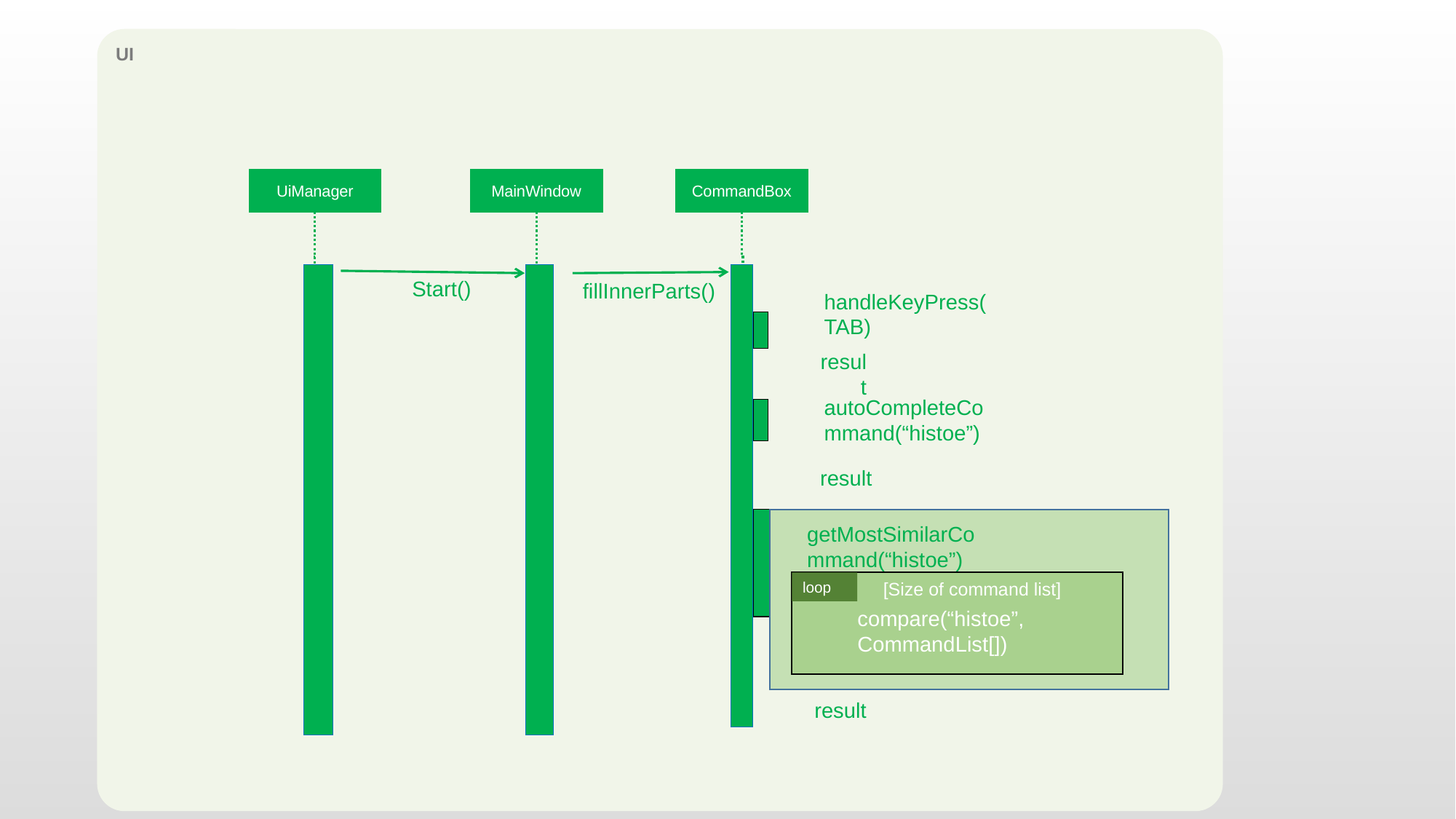

UI
UiManager
MainWindow
CommandBox

Start()
fillInnerParts()

handleKeyPress(TAB)

result
autoCompleteCommand(“histoe”)

result

getMostSimilarCommand(“histoe”)
loop

[Size of command list]
compare(“histoe”, CommandList[])
result